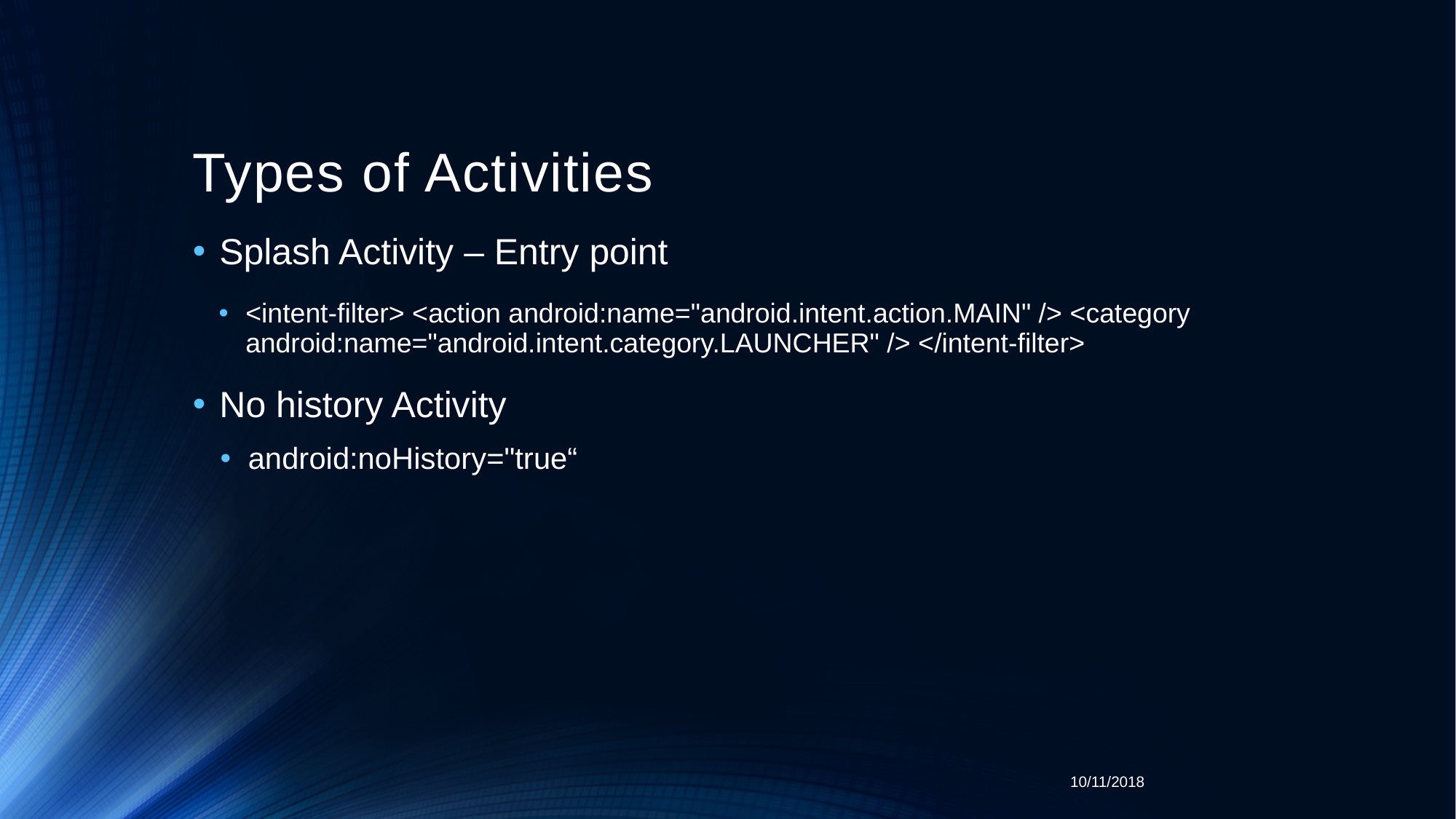

# Types of Activities
Splash Activity – Entry point
<intent-filter> <action android:name="android.intent.action.MAIN" /> <category android:name="android.intent.category.LAUNCHER" /> </intent-filter>
No history Activity
android:noHistory="true“

10/11/2018